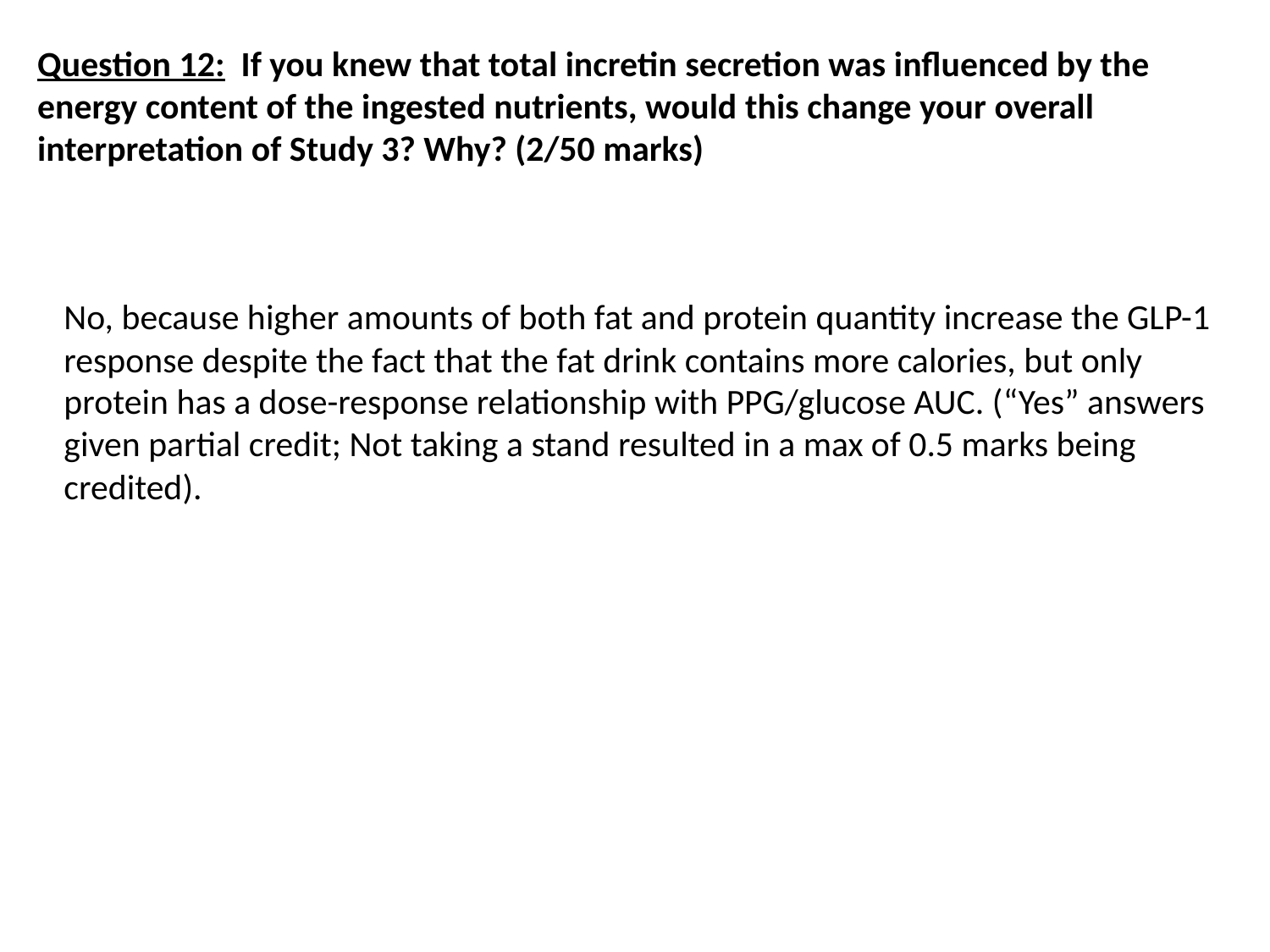

Question 12:  If you knew that total incretin secretion was influenced by the energy content of the ingested nutrients, would this change your overall interpretation of Study 3? Why? (2/50 marks)

No, because higher amounts of both fat and protein quantity increase the GLP-1 response despite the fact that the fat drink contains more calories, but only protein has a dose-response relationship with PPG/glucose AUC. (“Yes” answers given partial credit; Not taking a stand resulted in a max of 0.5 marks being credited).